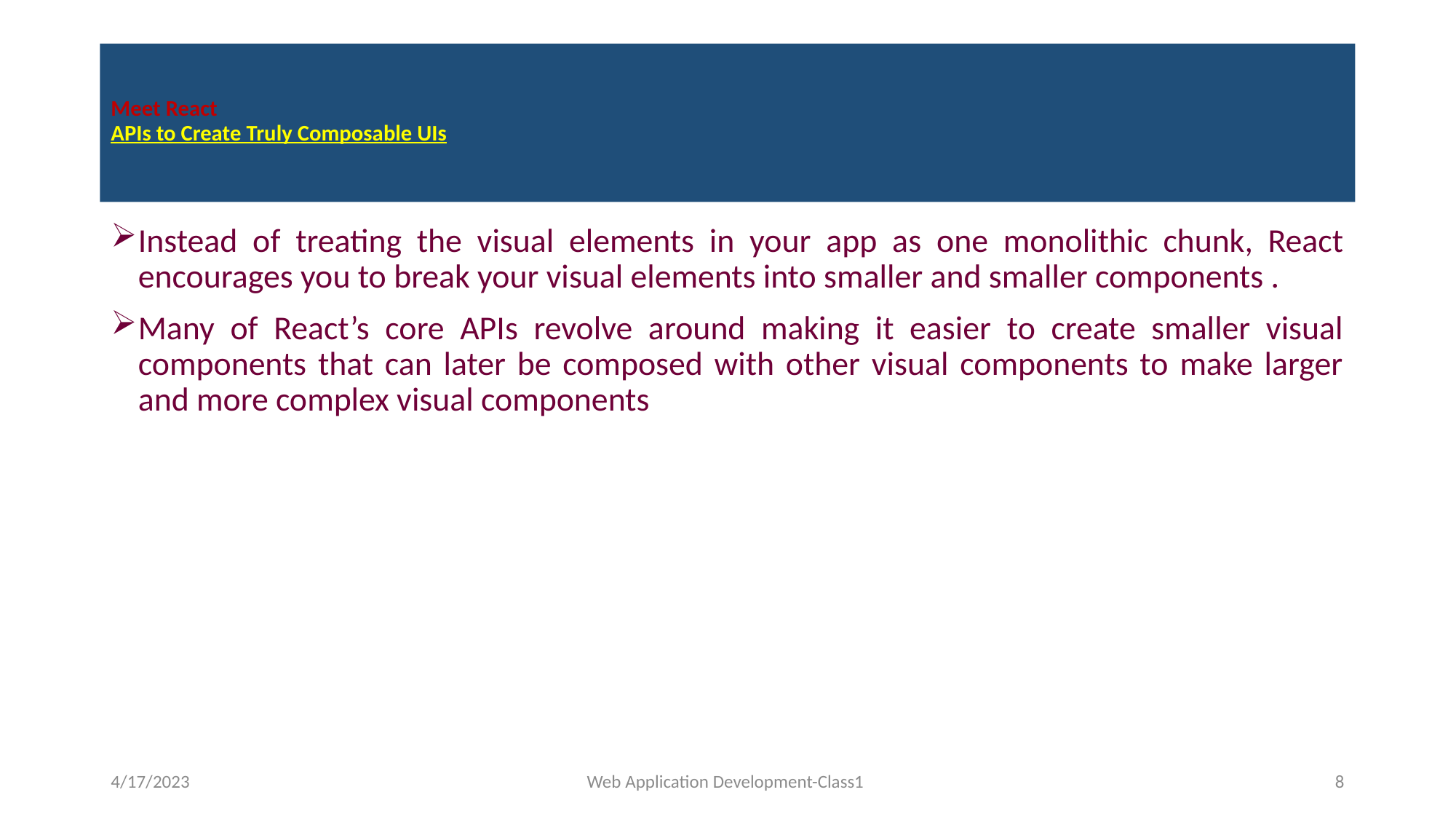

# Meet React APIs to Create Truly Composable UIs
Instead of treating the visual elements in your app as one monolithic chunk, React encourages you to break your visual elements into smaller and smaller components .
Many of React’s core APIs revolve around making it easier to create smaller visual components that can later be composed with other visual components to make larger and more complex visual components

4/17/2023
Web Application Development-Class1
8